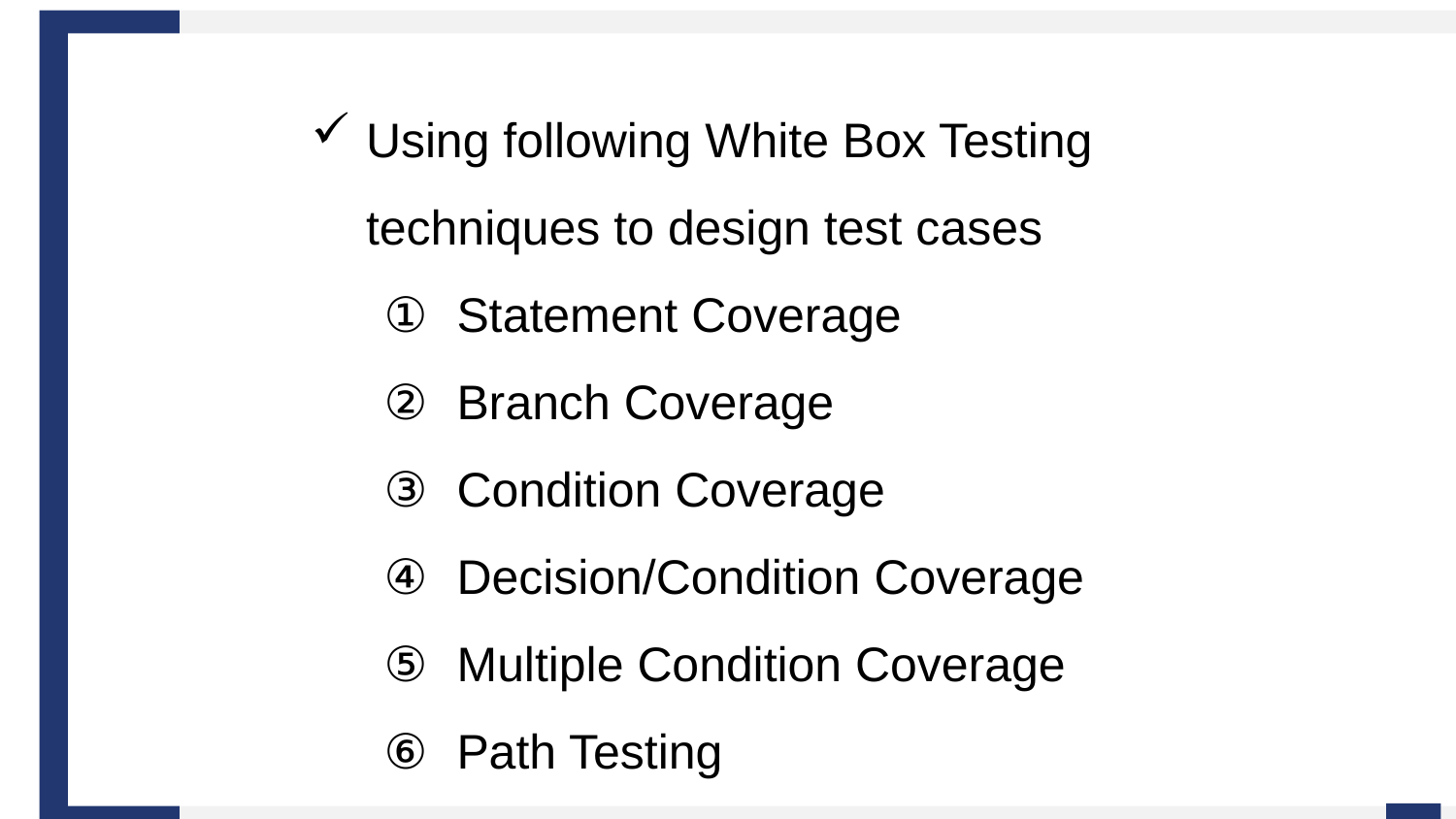

Using following White Box Testing techniques to design test cases
Statement Coverage
Branch Coverage
Condition Coverage
Decision/Condition Coverage
Multiple Condition Coverage
Path Testing